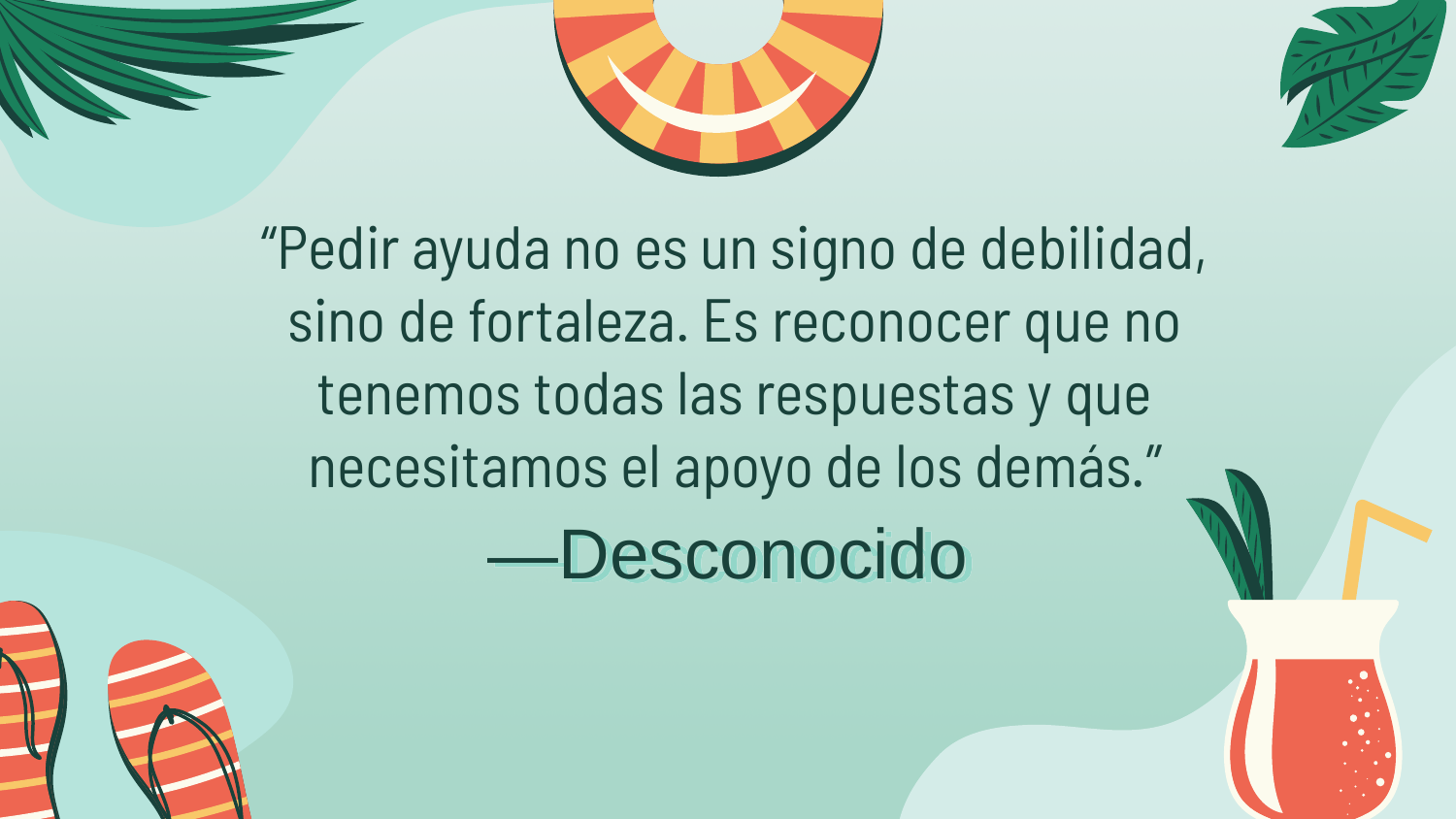

“Pedir ayuda no es un signo de debilidad, sino de fortaleza. Es reconocer que no tenemos todas las respuestas y que necesitamos el apoyo de los demás.”

# —Desconocido